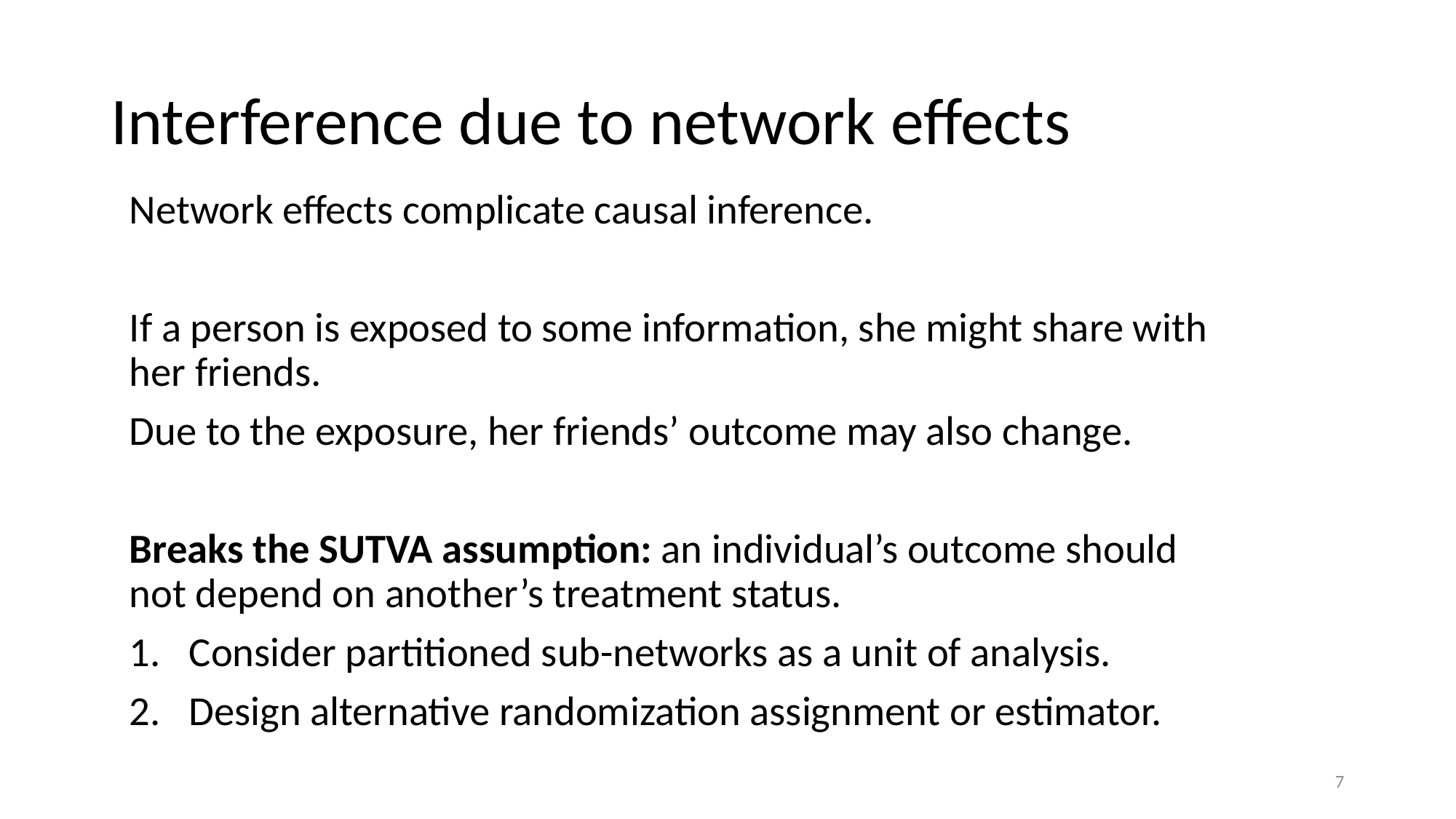

# Interference due to network effects
Network effects complicate causal inference.

If a person is exposed to some information, she might share with her friends.
Due to the exposure, her friends’ outcome may also change.

Breaks the SUTVA assumption: an individual’s outcome should not depend on another’s treatment status.
Consider partitioned sub-networks as a unit of analysis.
Design alternative randomization assignment or estimator.

7